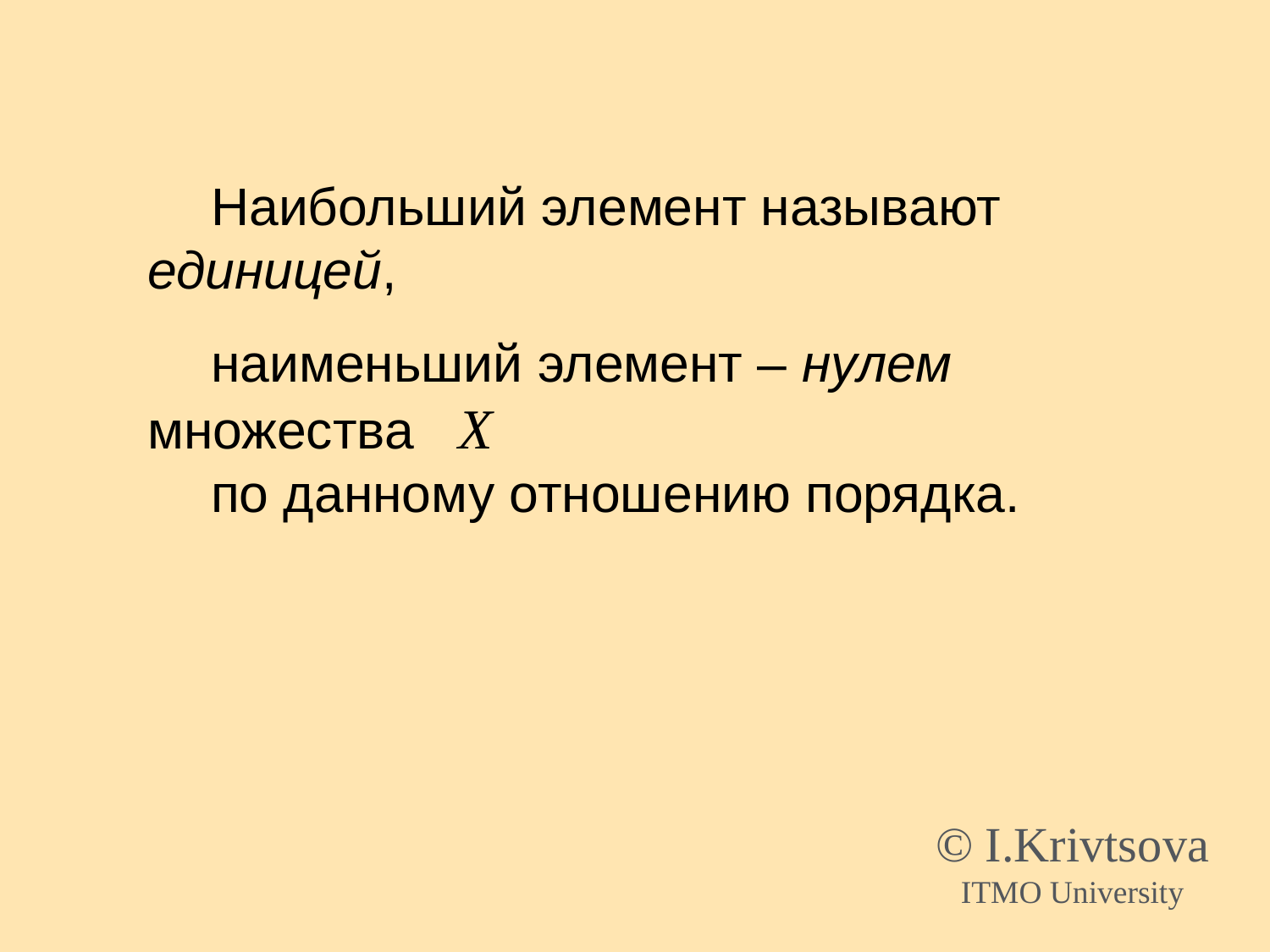

Наибольший элемент называют единицей,

наименьший элемент – нулем множества   Х
по данному отношению порядка.